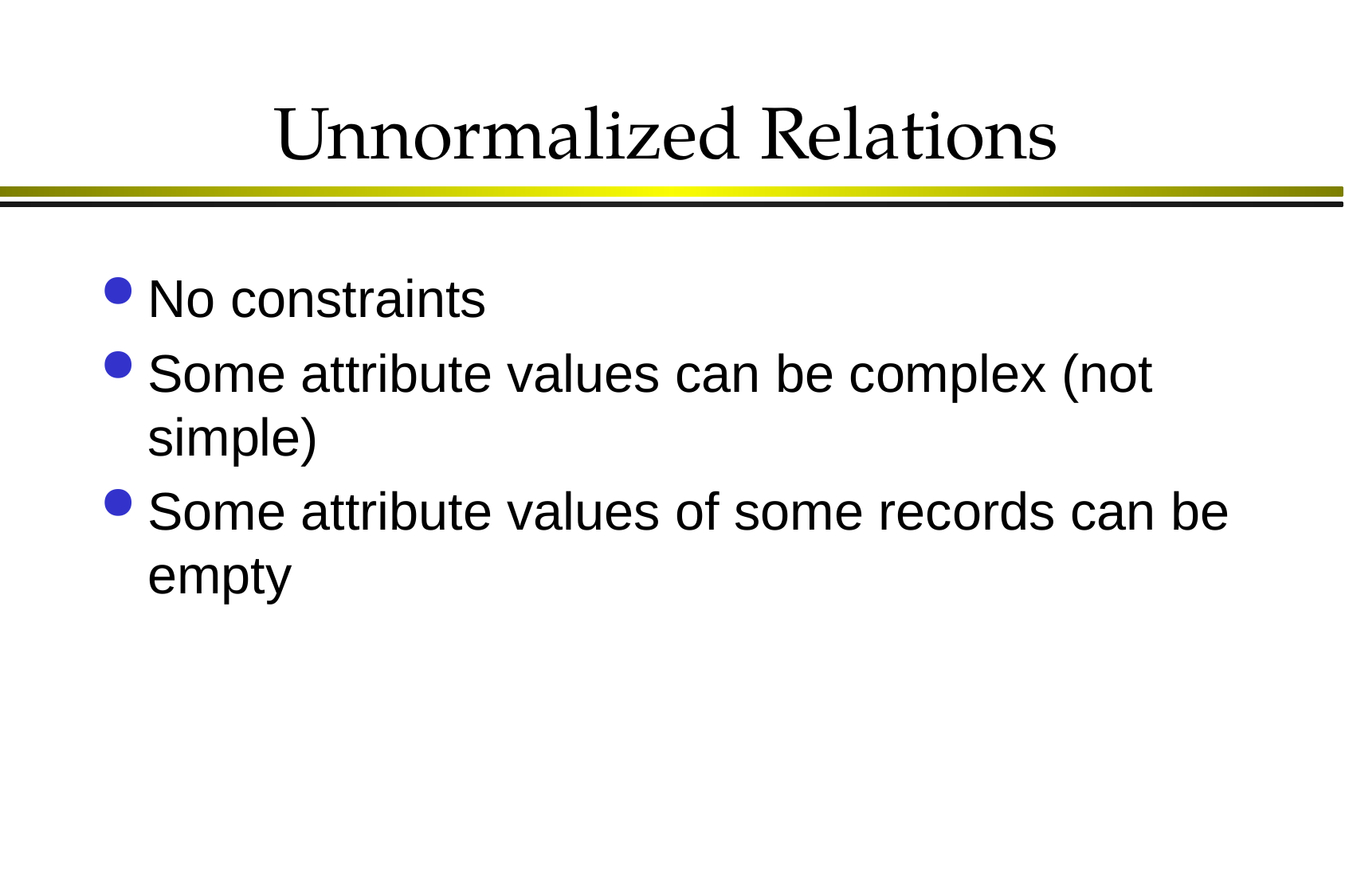

# Unnormalized Relations
No constraints
Some attribute values can be complex (not simple)
Some attribute values of some records can be empty